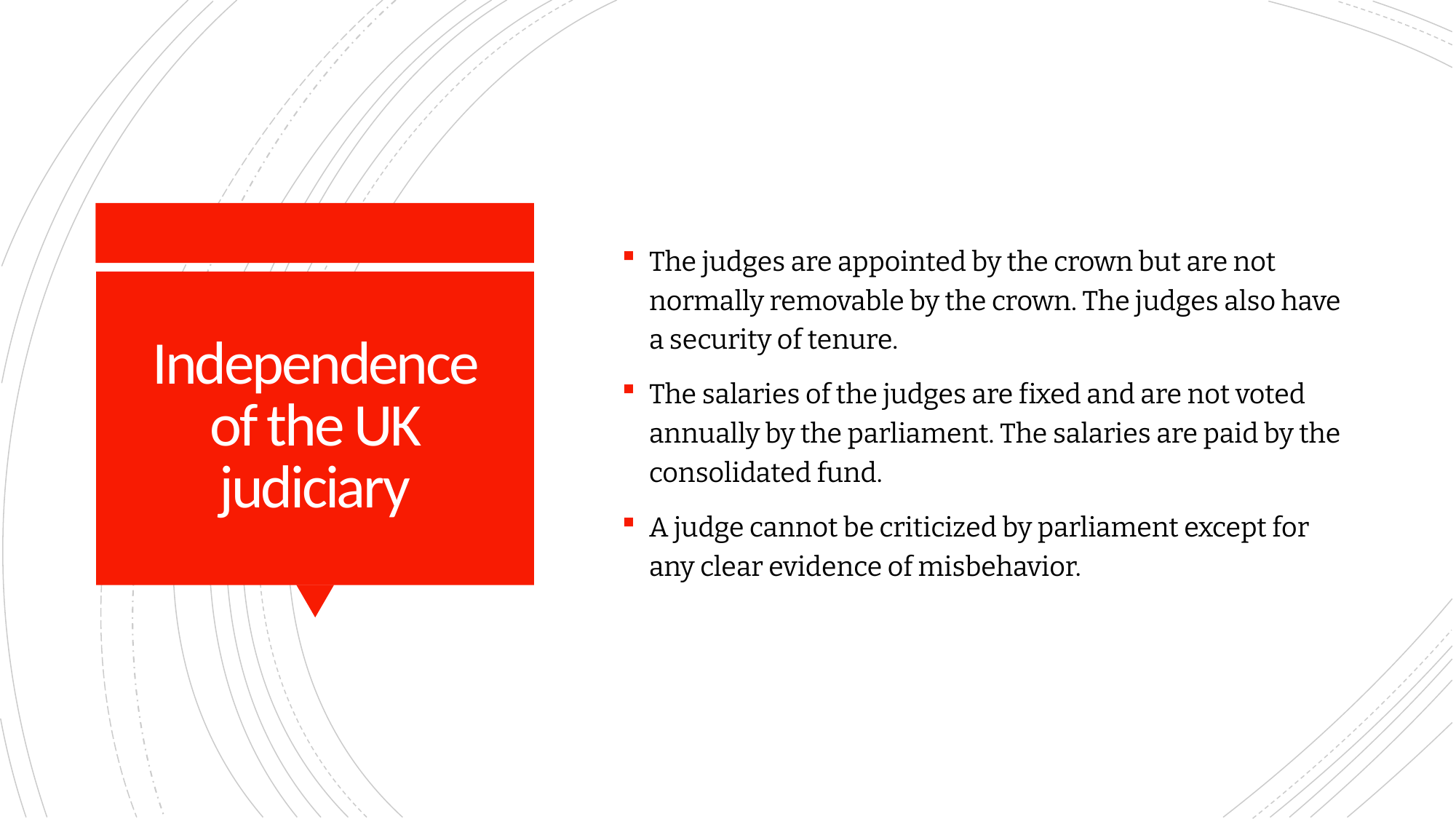

The judges are appointed by the crown but are not normally removable by the crown. The judges also have a security of tenure.
The salaries of the judges are fixed and are not voted annually by the parliament. The salaries are paid by the consolidated fund.
A judge cannot be criticized by parliament except for any clear evidence of misbehavior.
# Independence of the UK judiciary